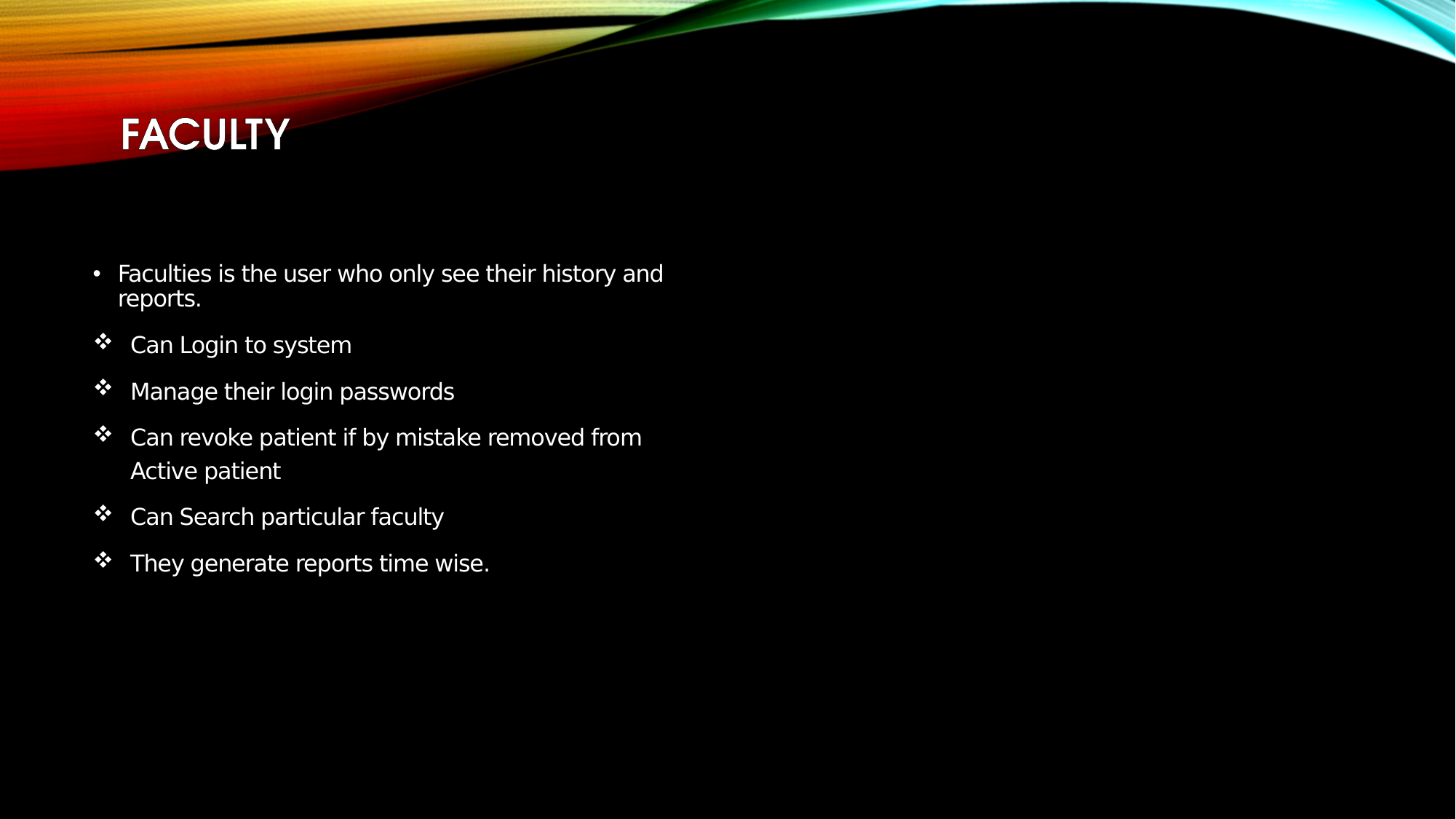

FACULTY

Faculties is the user who only see their history and reports.
Can Login to system
Manage their login passwords
Can revoke patient if by mistake removed from Active patient
Can Search particular faculty
They generate reports time wise.